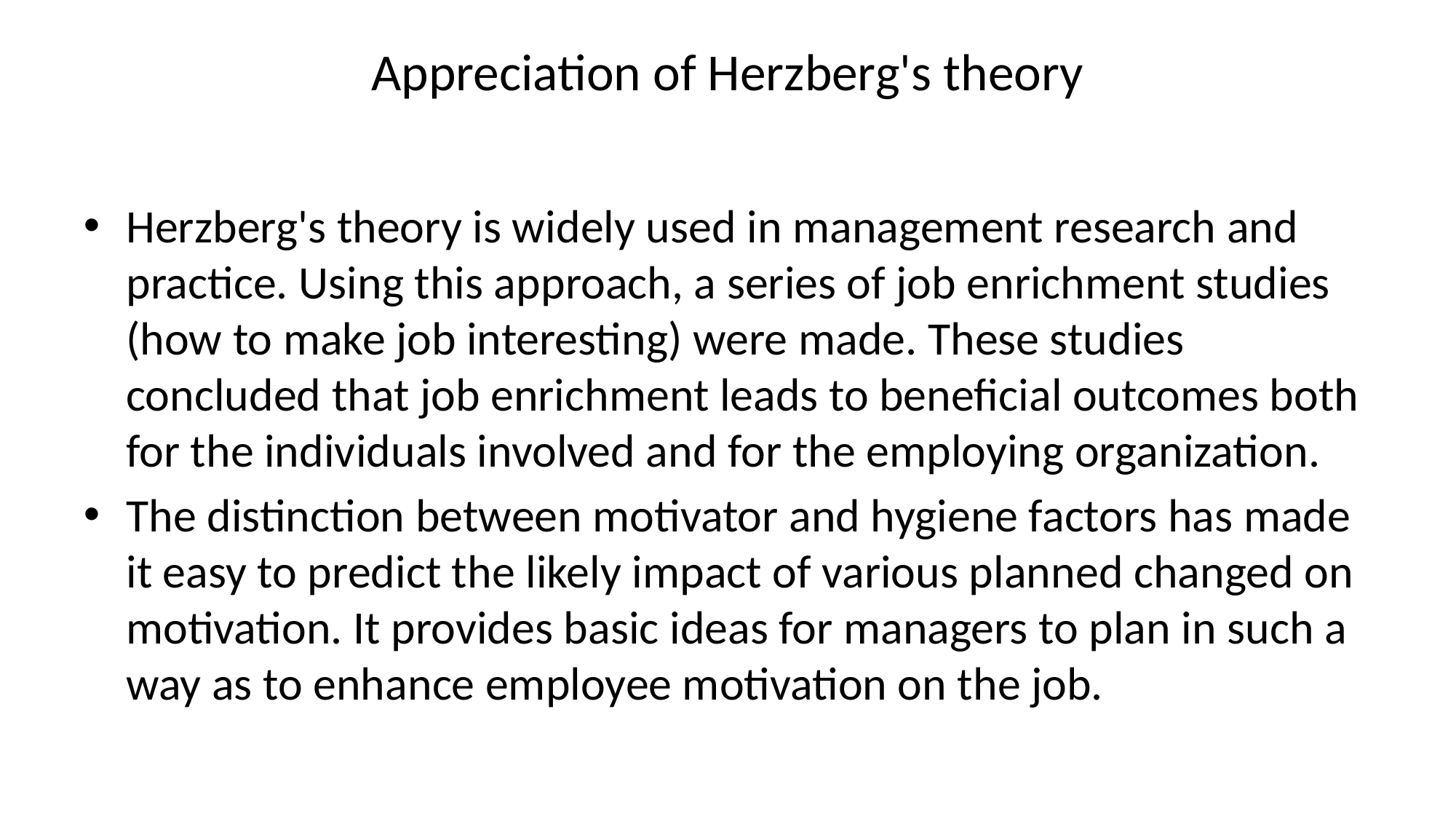

# Appreciation of Herzberg's theory
Herzberg's theory is widely used in management research and practice. Using this approach, a series of job enrichment studies (how to make job interesting) were made. These studies concluded that job enrichment leads to beneficial outcomes both for the individuals involved and for the employing organization.
The distinction between motivator and hygiene factors has made it easy to predict the likely impact of various planned changed on motivation. It provides basic ideas for managers to plan in such a way as to enhance employee motivation on the job.